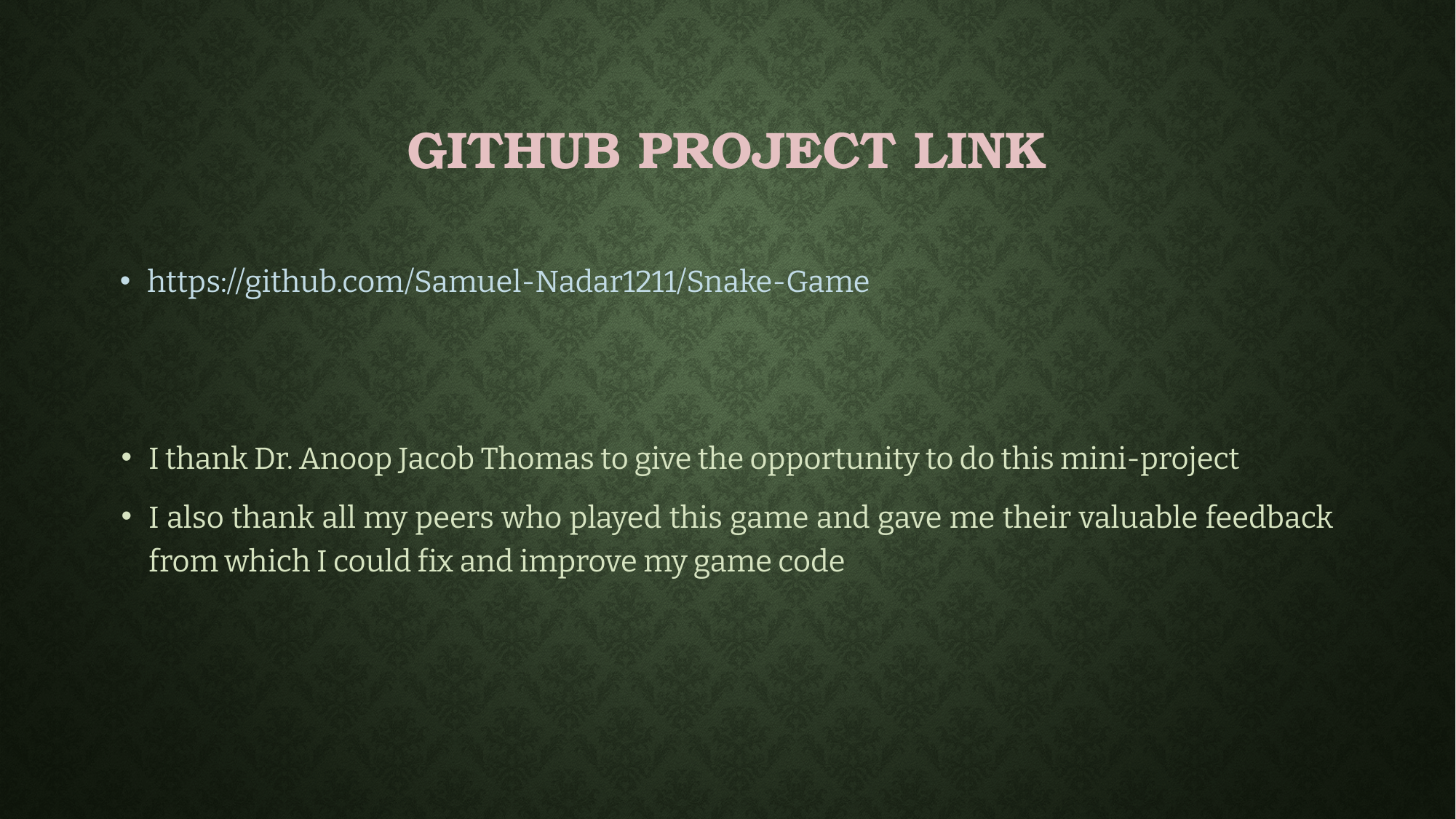

# GITHUB PROJECT LINK
https://github.com/Samuel-Nadar1211/Snake-Game
I thank Dr. Anoop Jacob Thomas to give the opportunity to do this mini-project
I also thank all my peers who played this game and gave me their valuable feedback from which I could fix and improve my game code